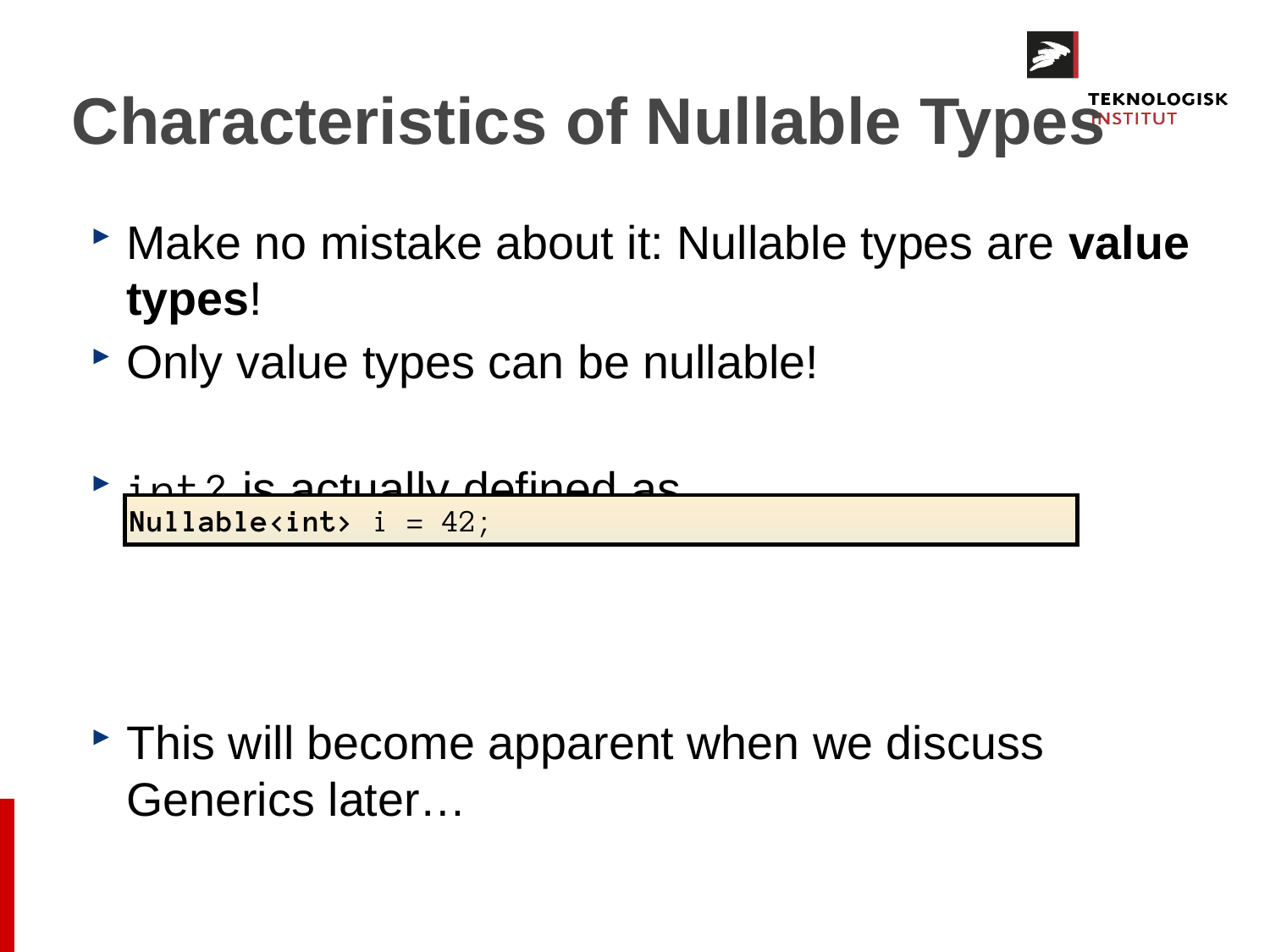

# Characteristics of Nullable Types
Make no mistake about it: Nullable types are value types!
Only value types can be nullable!

int? is actually defined as

This will become apparent when we discuss Generics later…

Nullable<int> i = 42;